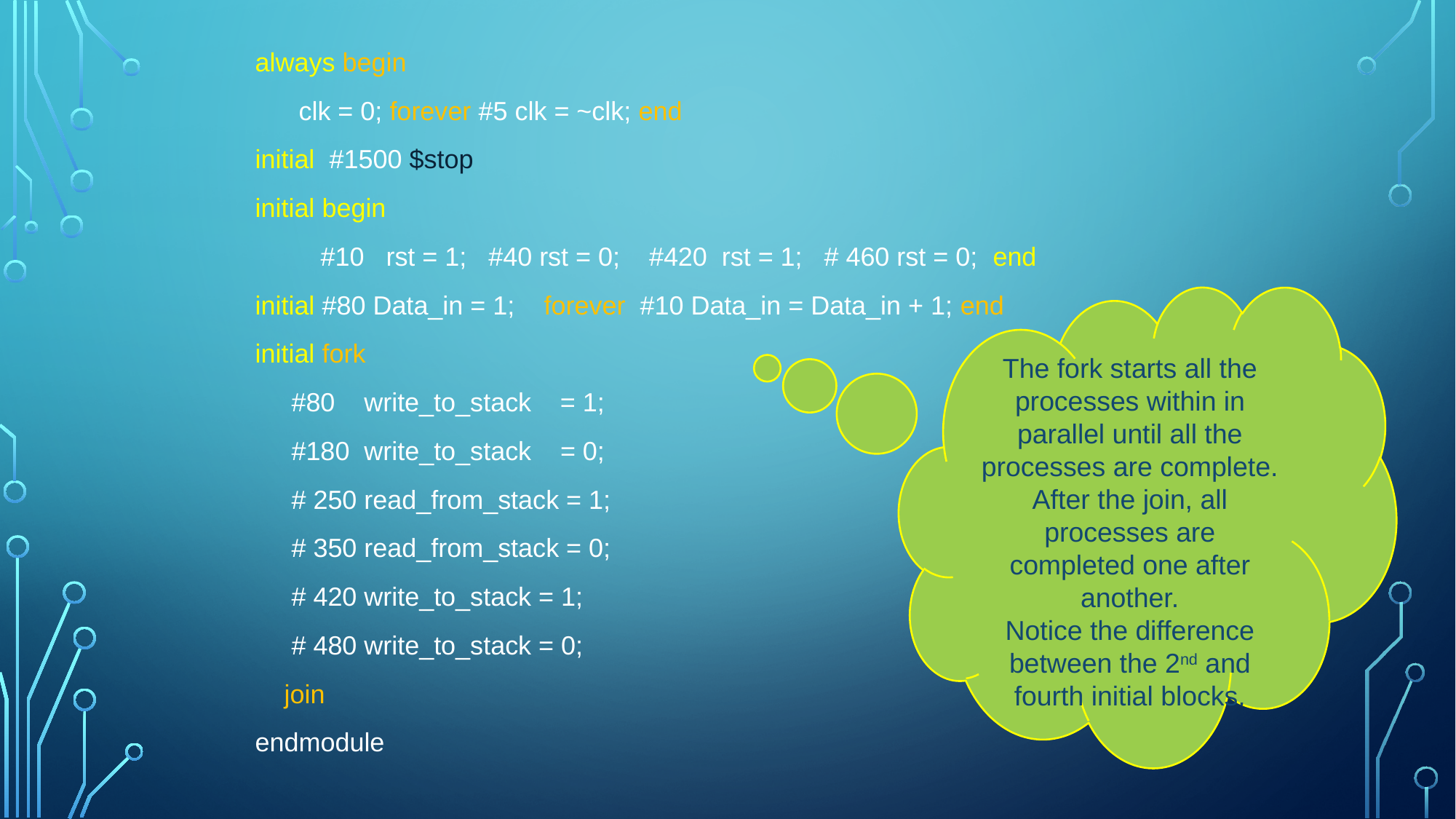

always begin
      clk = 0; forever #5 clk = ~clk; end
initial  #1500 $stop
initial begin
         #10   rst = 1;   #40 rst = 0;    #420  rst = 1;   # 460 rst = 0;  end
initial #80 Data_in = 1;    forever  #10 Data_in = Data_in + 1; end
initial fork
     #80    write_to_stack    = 1;
     #180  write_to_stack    = 0;
     # 250 read_from_stack = 1;
     # 350 read_from_stack = 0;
     # 420 write_to_stack = 1;
     # 480 write_to_stack = 0;
    join
endmodule

The fork starts all the processes within in parallel until all the processes are complete.
After the join, all processes are completed one after another.
Notice the difference between the 2nd and fourth initial blocks.